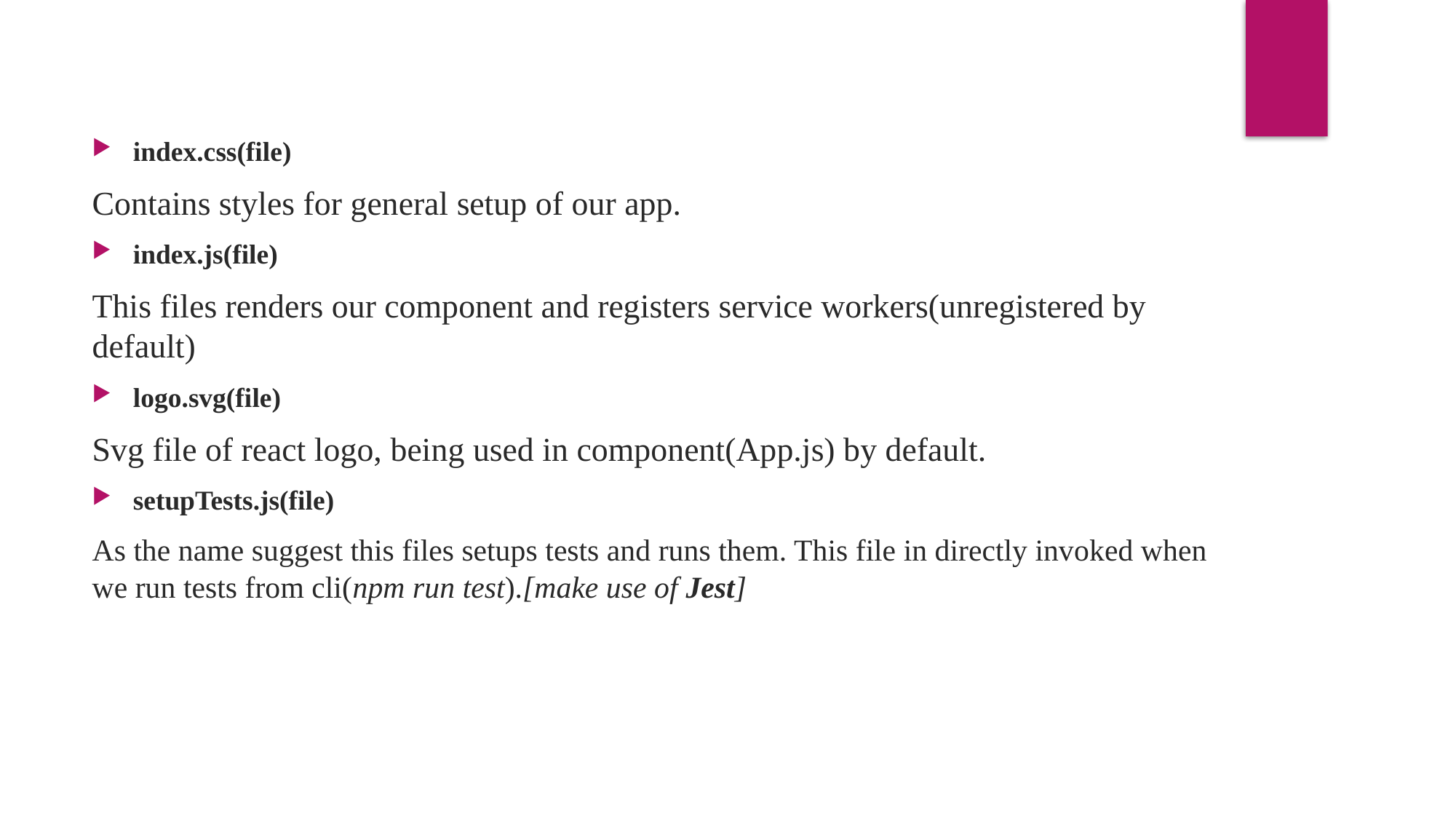

index.css(file)
Contains styles for general setup of our app.
index.js(file)
This files renders our component and registers service workers(unregistered by default)
logo.svg(file)
Svg file of react logo, being used in component(App.js) by default.
setupTests.js(file)
As the name suggest this files setups tests and runs them. This file in directly invoked when we run tests from cli(npm run test).[make use of Jest]